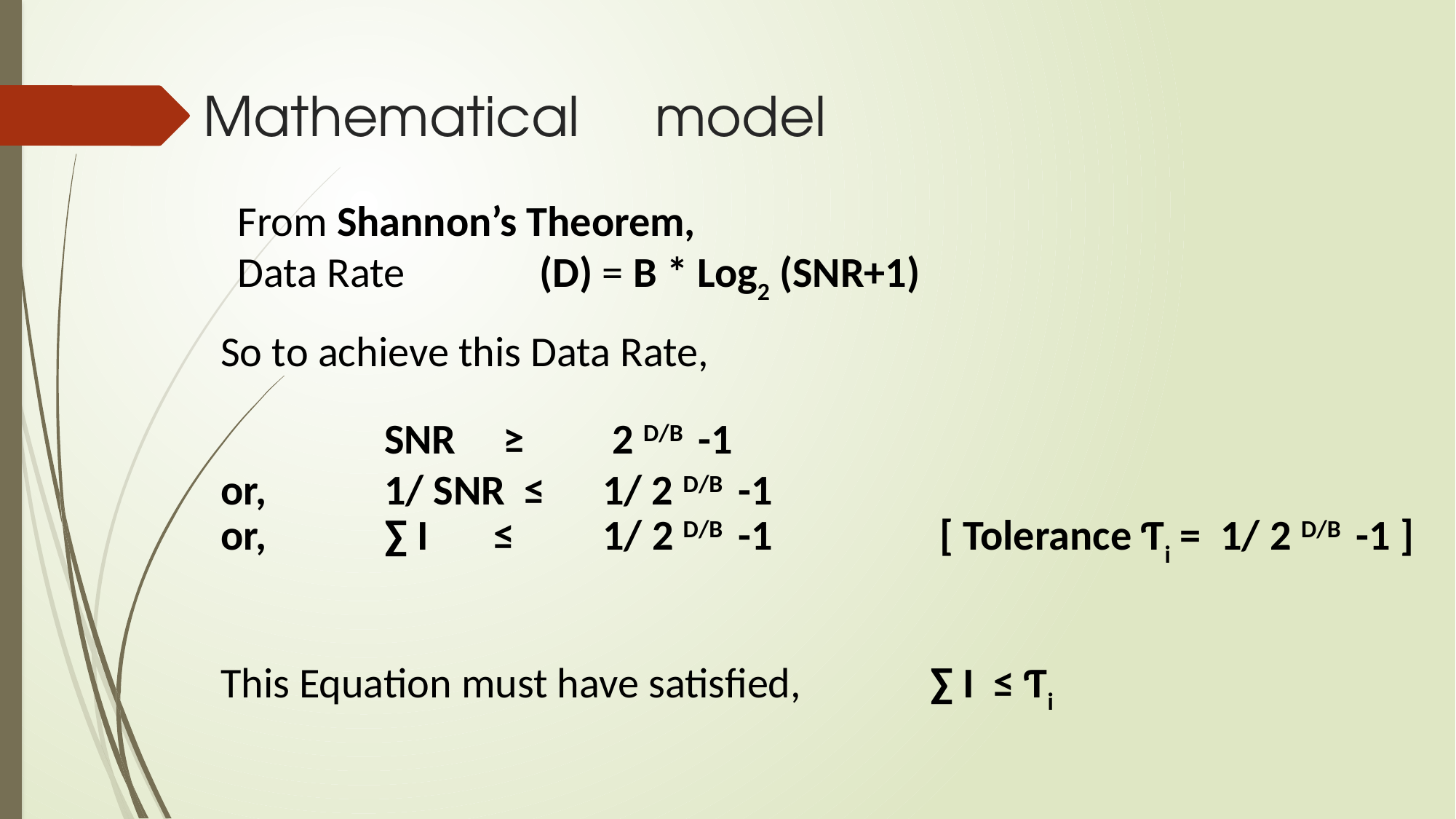

# Mathematical	 model
From Shannon’s Theorem,
Data Rate	   (D) = B * Log2 (SNR+1)
So to achieve this Data Rate,

		SNR	 ≥ 	 2 D/B  -1
or, 	1/ SNR  ≤  	1/ 2 D/B  -1
or, 	∑ I 	≤ 	1/ 2 D/B  -1 		 [ Tolerance Ƭi =  1/ 2 D/B  -1 ]

This Equation must have satisfied, 		∑ I  ≤ Ƭi